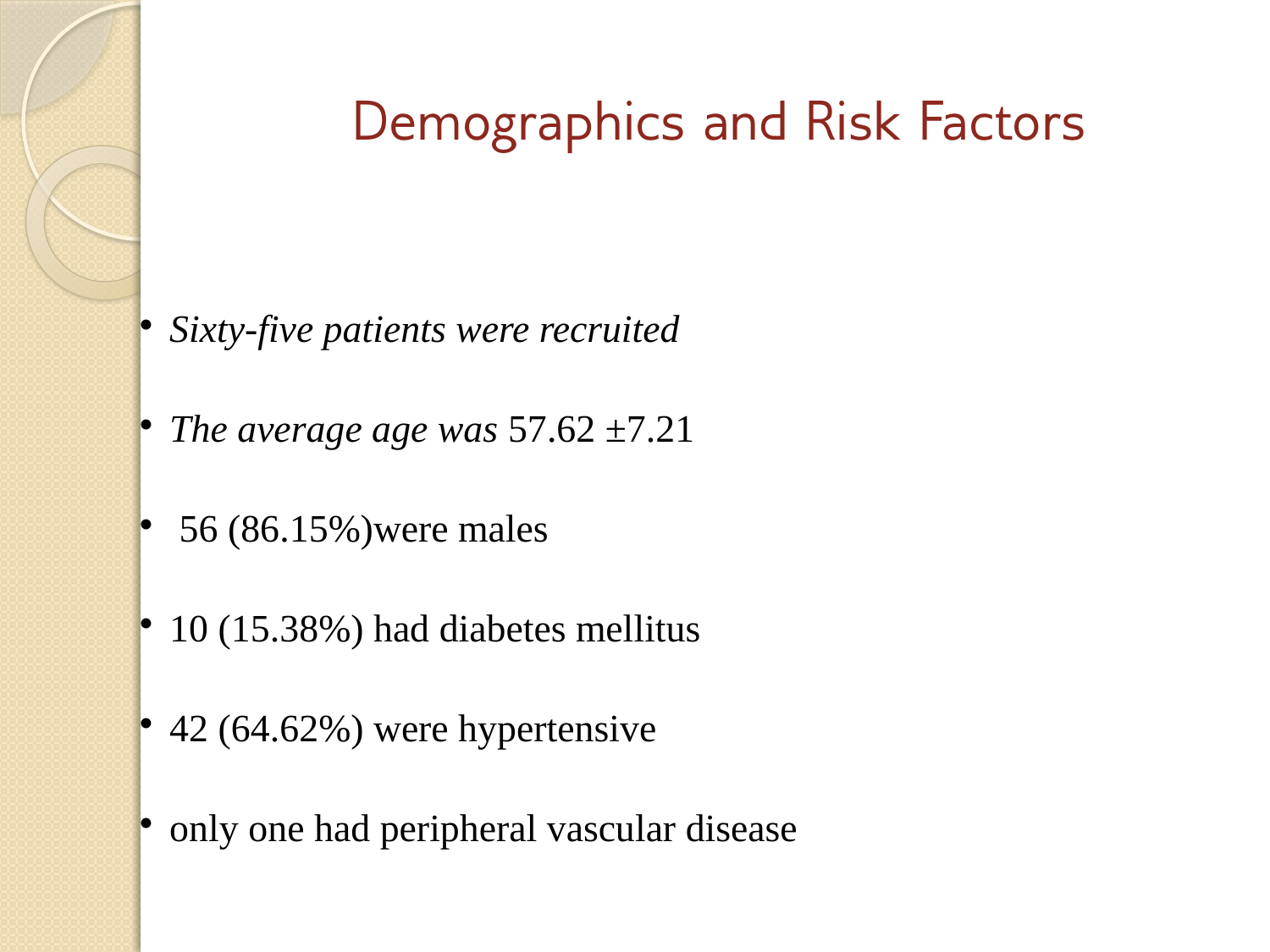

Demographics and Risk Factors
Sixty-five patients were recruited
The average age was 57.62 ±7.21
 56 (86.15%)were males
10 (15.38%) had diabetes mellitus
42 (64.62%) were hypertensive
only one had peripheral vascular disease